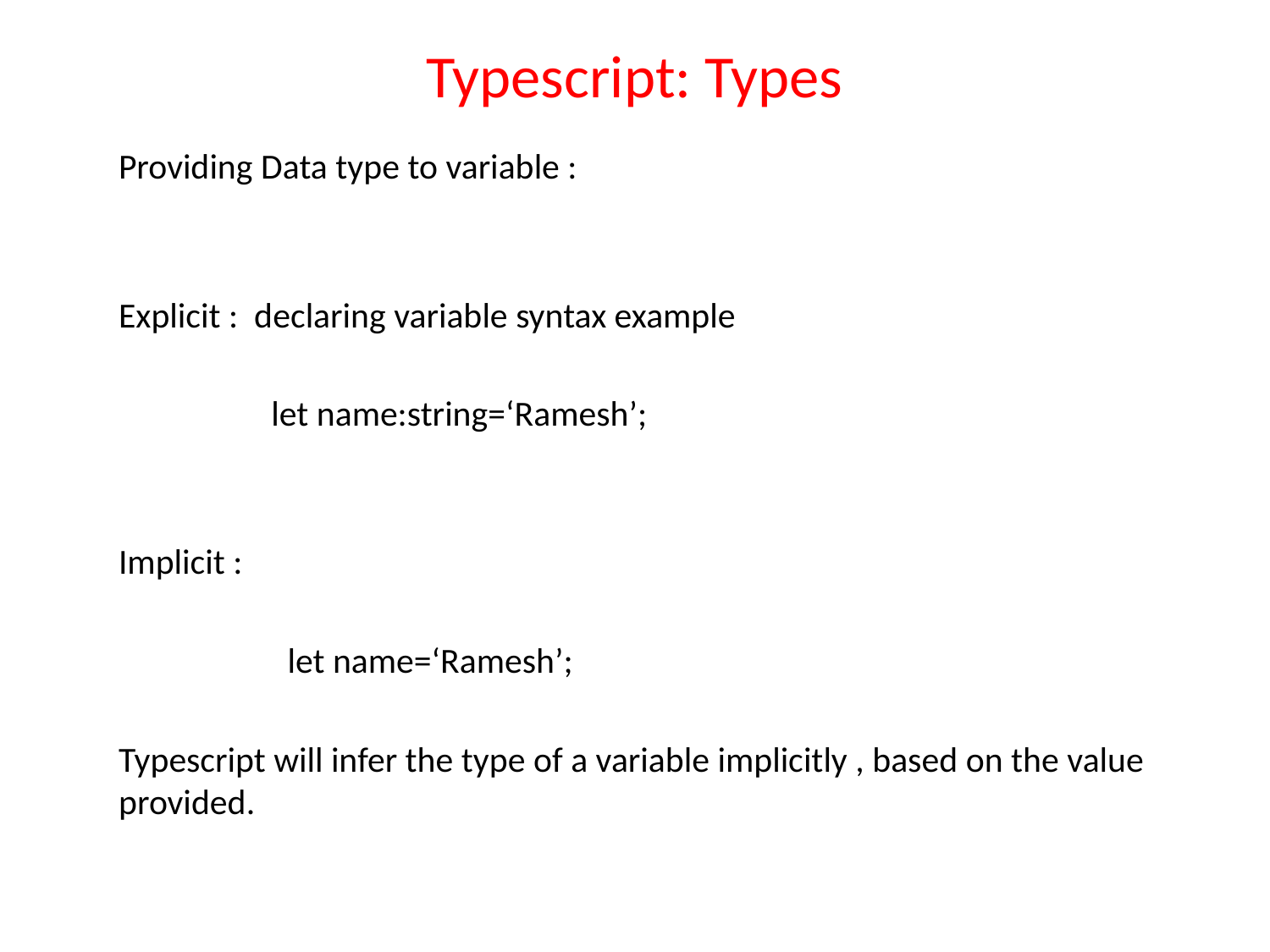

# Typescript: Types
Providing Data type to variable :

Explicit :  declaring variable syntax example

                   let name:string=‘Ramesh’;

Implicit :

                     let name=‘Ramesh’;

Typescript will infer the type of a variable implicitly , based on the value provided.